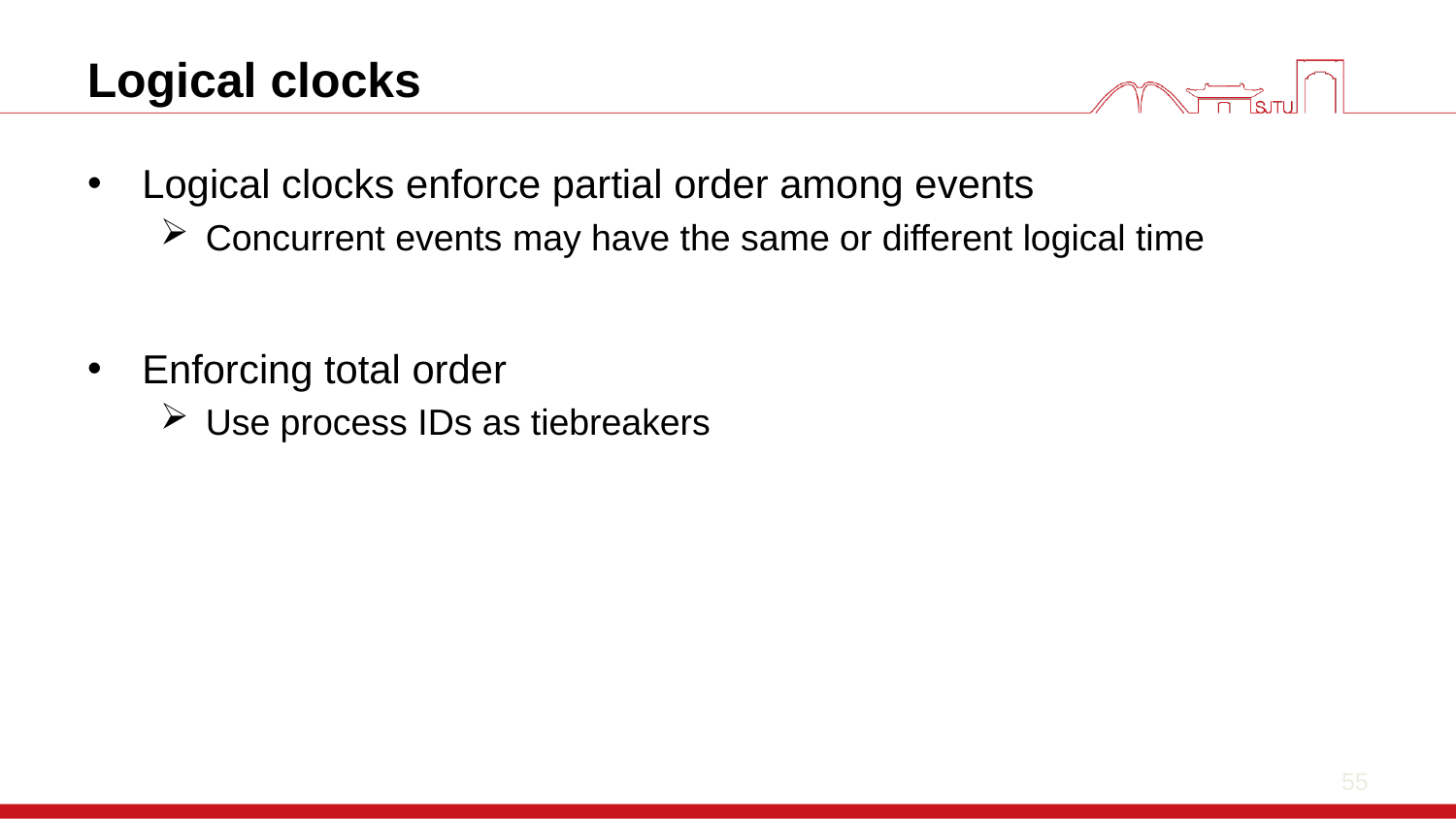

55
# Logical clocks
Logical clocks enforce partial order among events
Concurrent events may have the same or different logical time

Enforcing total order
Use process IDs as tiebreakers